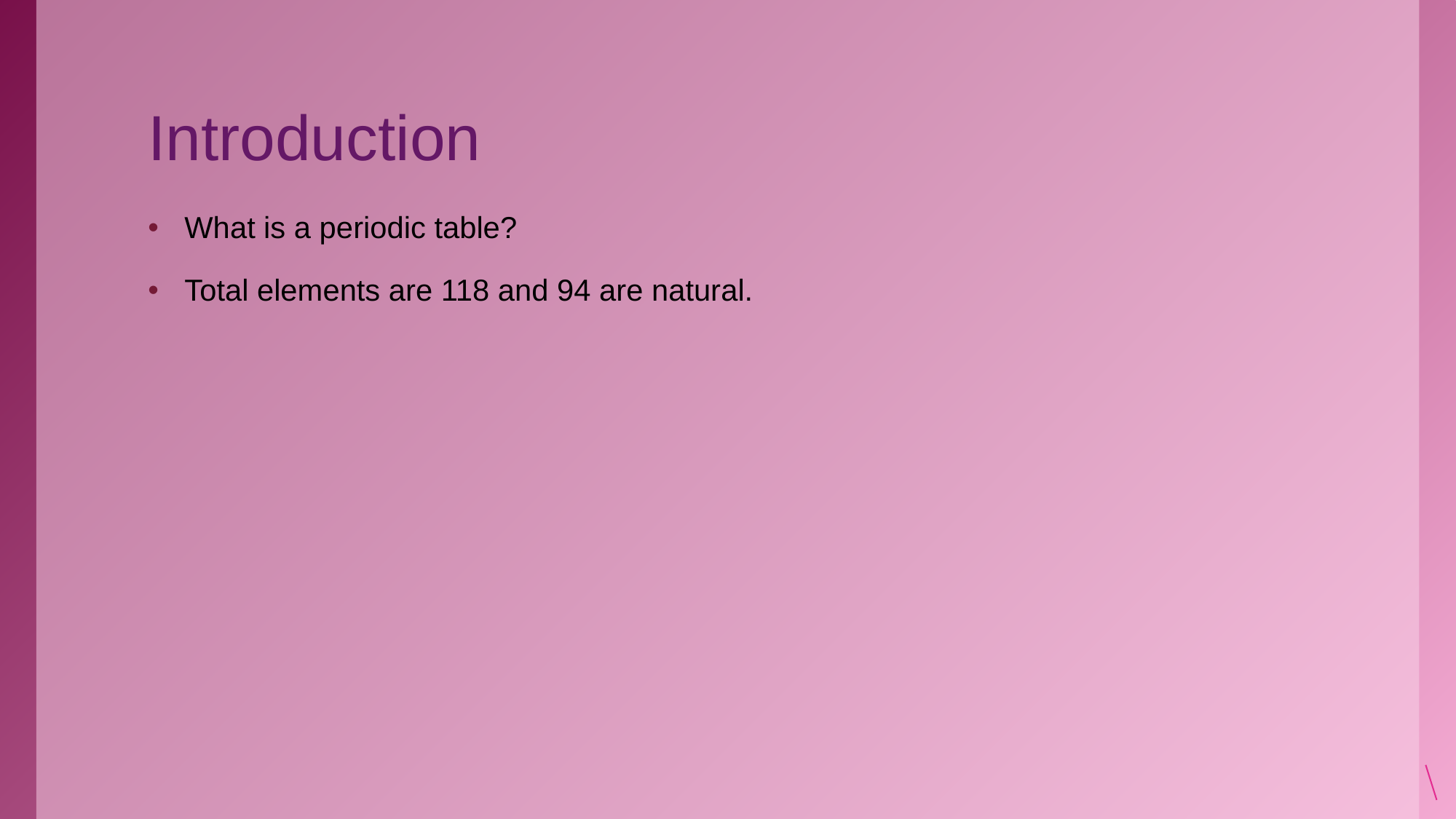

# Introduction
What is a periodic table?
Total elements are 118 and 94 are natural.